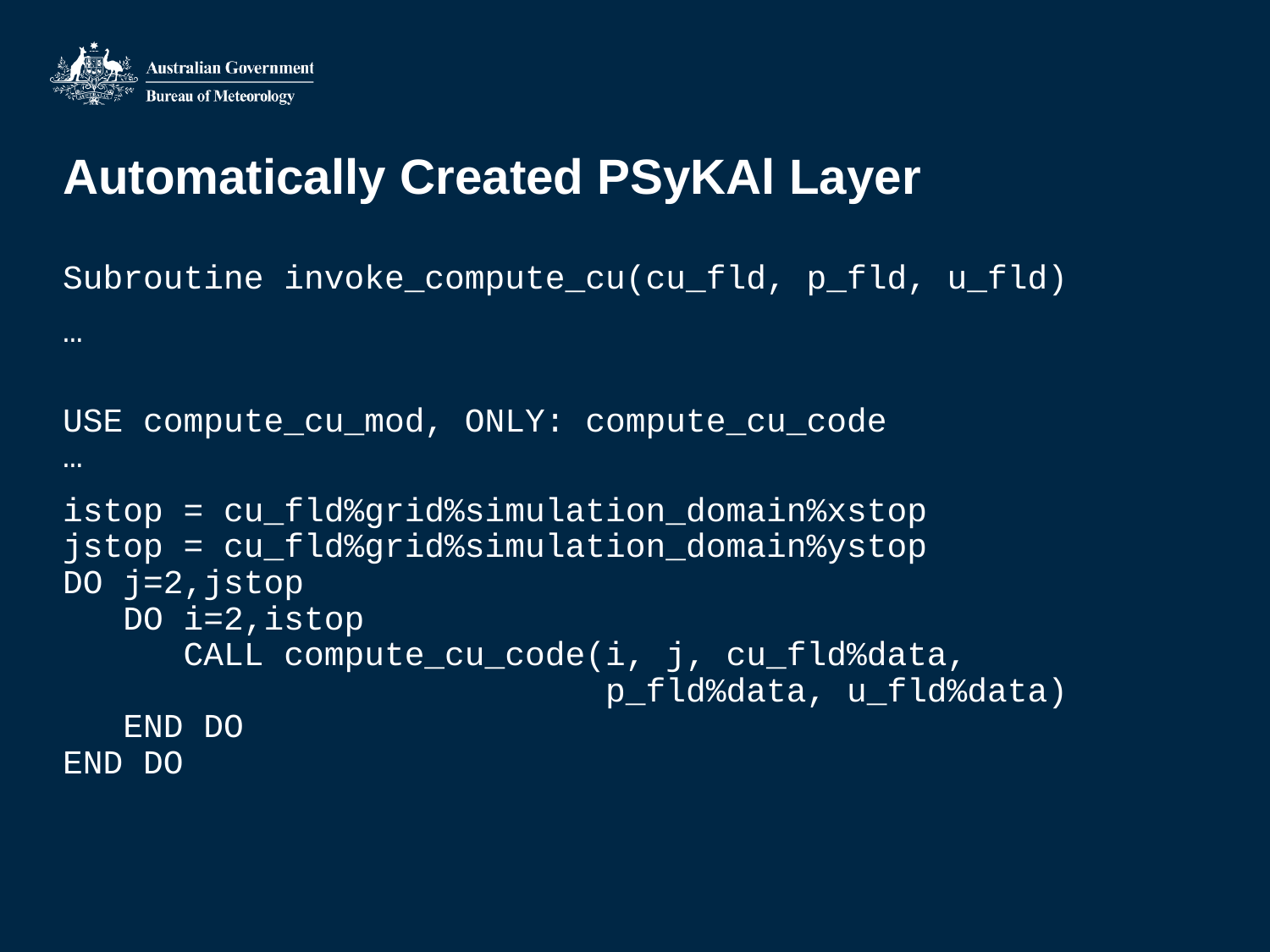

# Automatically Created PSyKAl Layer
Subroutine invoke_compute_cu(cu_fld, p_fld, u_fld)
…
USE compute_cu_mod, ONLY: compute_cu_code
…
istop = cu_fld%grid%simulation_domain%xstop
jstop = cu_fld%grid%simulation_domain%ystop
DO j=2,jstop
   DO i=2,istop
      CALL compute_cu_code(i, j, cu_fld%data,
                           p_fld%data, u_fld%data)
   END DO
END DO